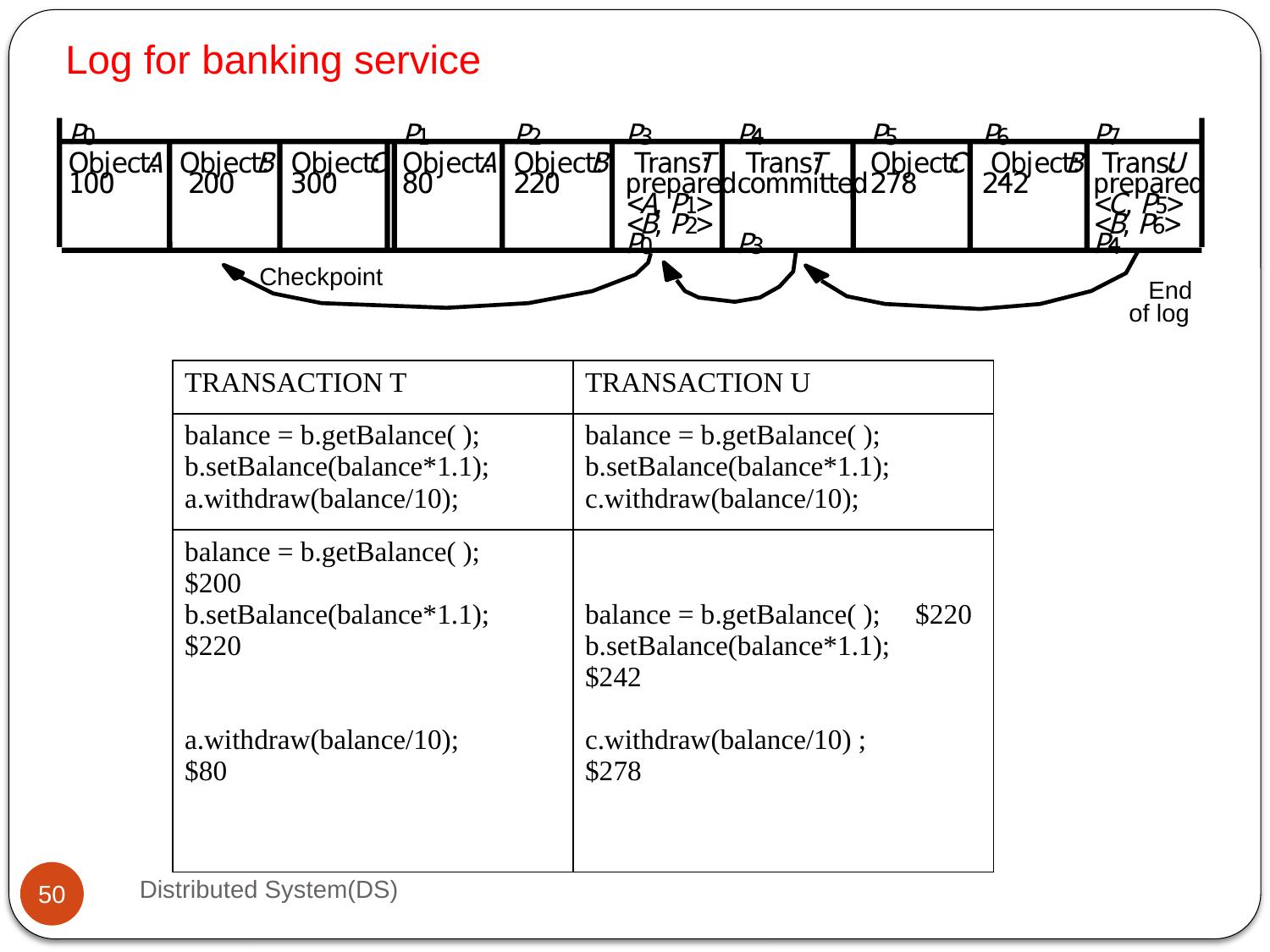

# Log for banking service
P
P
P
P
P
P
P
P

0
1
2
3
4
5
6
7

Object:
A
Object:
B
Object:
C
Object:
A
Object:
B
 Trans:
T
 Trans:
T
Object:
C
 Object:
B
 Trans:
U
100
 200
300
80
220
prepared
committed
278
242
prepared
<
A
,
P
>
<
C
,
P
>
1
5
<
B
,
P
>
<
B
,
P
>
2
6
P
P
P
0
3
4

Checkpoint

End
of log
| TRANSACTION T | TRANSACTION U |
| --- | --- |
| balance = b.getBalance( ); b.setBalance(balance\*1.1); a.withdraw(balance/10); | balance = b.getBalance( ); b.setBalance(balance\*1.1); c.withdraw(balance/10); |
| balance = b.getBalance( ); $200 b.setBalance(balance\*1.1); $220 a.withdraw(balance/10); $80 | balance = b.getBalance( ); $220 b.setBalance(balance\*1.1); $242 c.withdraw(balance/10) ; $278 |
Distributed System(DS)
50